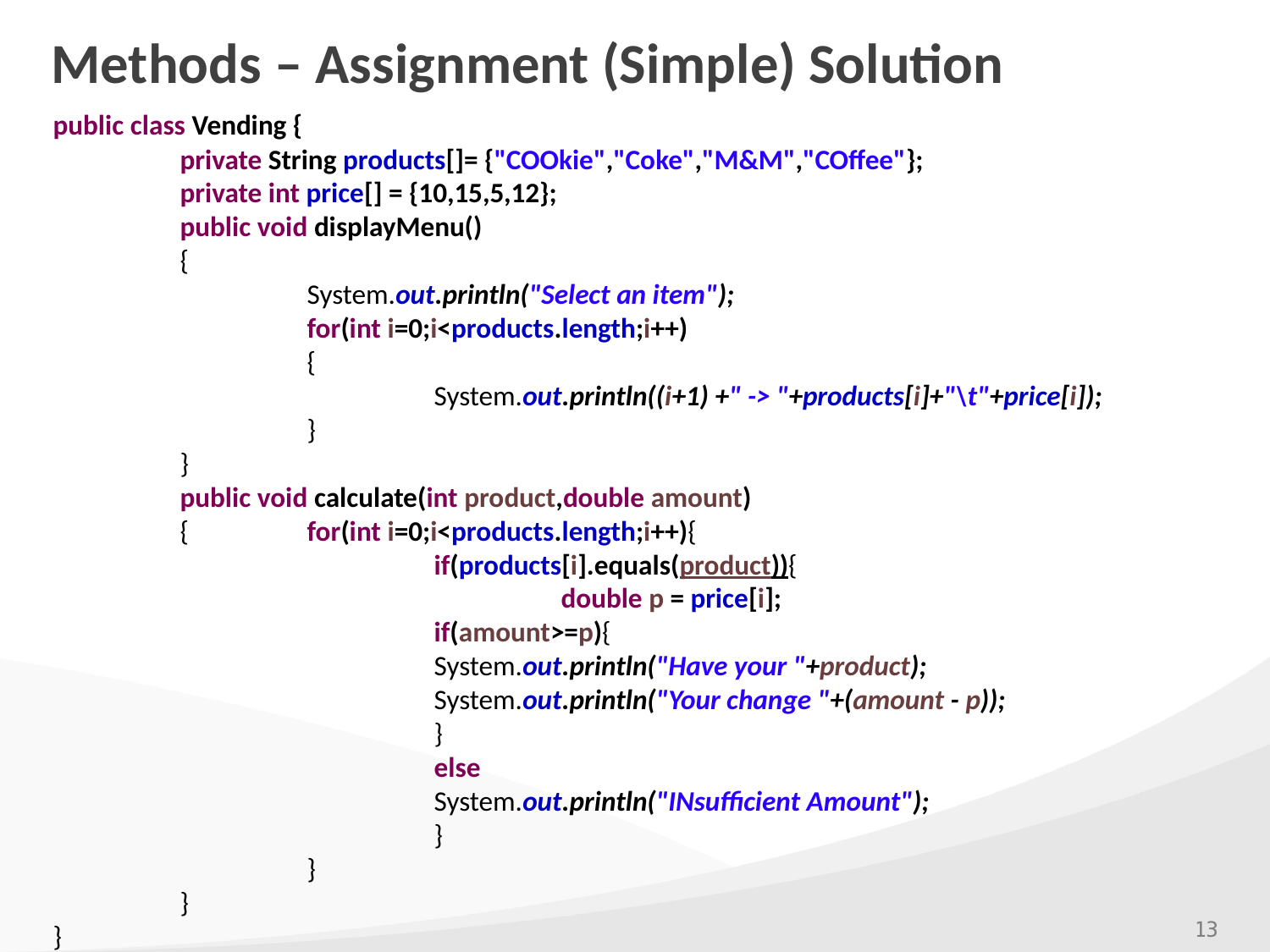

# Methods – Assignment (Simple) Solution
public class Vending {
	private String products[]= {"COOkie","Coke","M&M","COffee"};
	private int price[] = {10,15,5,12};
	public void displayMenu()
	{
		System.out.println("Select an item");
		for(int i=0;i<products.length;i++)
		{
			System.out.println((i+1) +" -> "+products[i]+"\t"+price[i]);
		}
	}
	public void calculate(int product,double amount)
	{	for(int i=0;i<products.length;i++){
			if(products[i].equals(product)){
				double p = price[i];
			if(amount>=p){
			System.out.println("Have your "+product);
			System.out.println("Your change "+(amount - p));
			}
			else
			System.out.println("INsufficient Amount");
			}
		}
	}
}